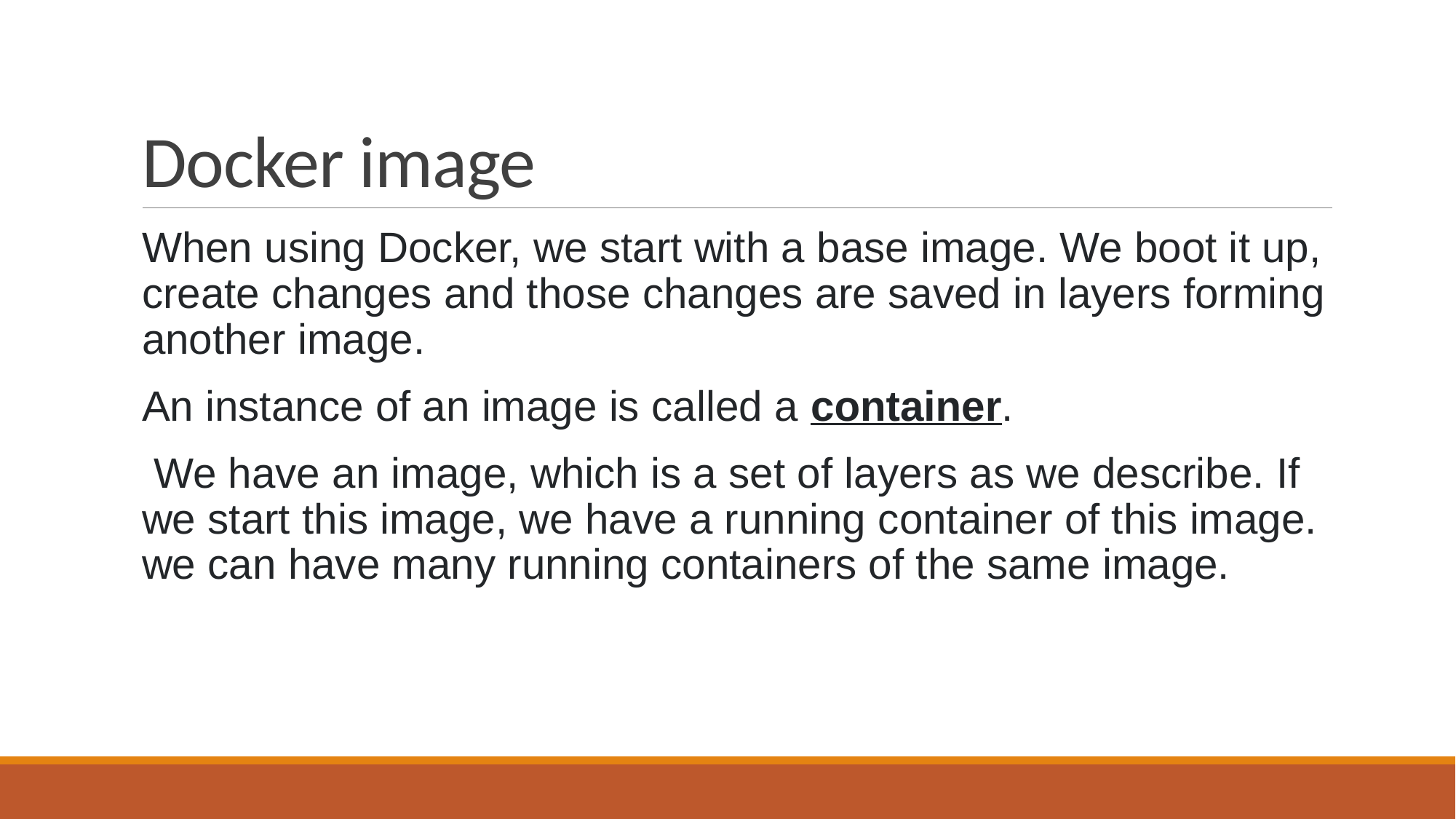

# Docker image
When using Docker, we start with a base image. We boot it up, create changes and those changes are saved in layers forming another image.
An instance of an image is called a container.
 We have an image, which is a set of layers as we describe. If we start this image, we have a running container of this image. we can have many running containers of the same image.